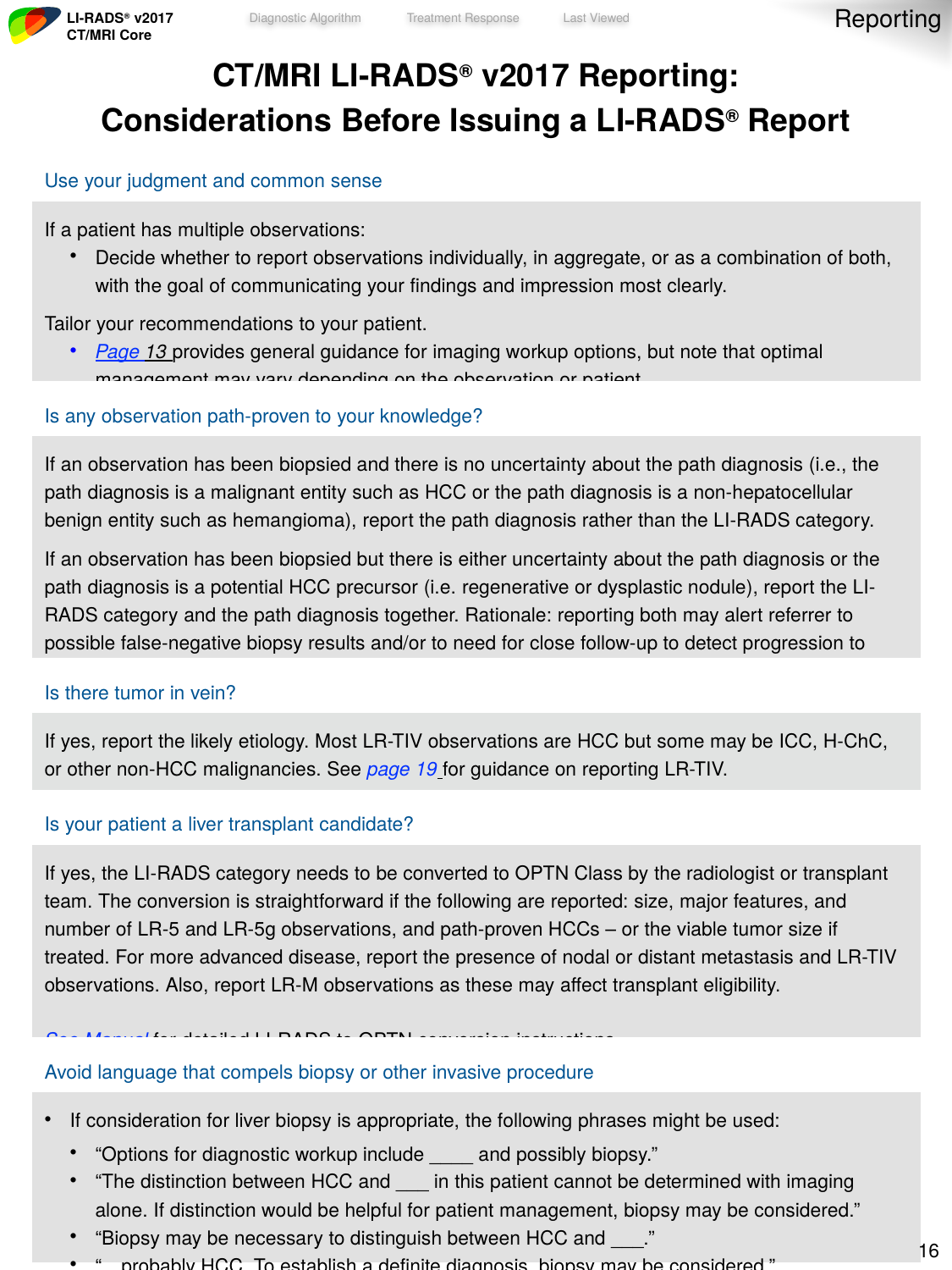

Reporting
| CT/MRI LI-RADS® v2017 Reporting: Considerations Before Issuing a LI-RADS® Report |
| --- |
| Use your judgment and common sense |
| If a patient has multiple observations: Decide whether to report observations individually, in aggregate, or as a combination of both, with the goal of communicating your findings and impression most clearly. Tailor your recommendations to your patient. Page 13 provides general guidance for imaging workup options, but note that optimal management may vary depending on the observation or patient. |
| Is any observation path-proven to your knowledge? |
| If an observation has been biopsied and there is no uncertainty about the path diagnosis (i.e., the path diagnosis is a malignant entity such as HCC or the path diagnosis is a non-hepatocellular benign entity such as hemangioma), report the path diagnosis rather than the LI-RADS category. If an observation has been biopsied but there is either uncertainty about the path diagnosis or the path diagnosis is a potential HCC precursor (i.e. regenerative or dysplastic nodule), report the LI-RADS category and the path diagnosis together. Rationale: reporting both may alert referrer to possible false-negative biopsy results and/or to need for close follow-up to detect progression to frank malignancy. |
| Is there tumor in vein? |
| If yes, report the likely etiology. Most LR-TIV observations are HCC but some may be ICC, H-ChC, or other non-HCC malignancies. See page 19 for guidance on reporting LR-TIV. |
| Is your patient a liver transplant candidate? |
| If yes, the LI-RADS category needs to be converted to OPTN Class by the radiologist or transplant team. The conversion is straightforward if the following are reported: size, major features, and number of LR-5 and LR-5g observations, and path-proven HCCs – or the viable tumor size if treated. For more advanced disease, report the presence of nodal or distant metastasis and LR-TIV observations. Also, report LR-M observations as these may affect transplant eligibility. See Manual for detailed LI-RADS to OPTN conversion instructions. |
| Avoid language that compels biopsy or other invasive procedure |
| If consideration for liver biopsy is appropriate, the following phrases might be used: “Options for diagnostic workup include \_\_\_\_ and possibly biopsy.” “The distinction between HCC and \_\_\_ in this patient cannot be determined with imaging alone. If distinction would be helpful for patient management, biopsy may be considered.” “Biopsy may be necessary to distinguish between HCC and \_\_\_.” “…probably HCC. To establish a definite diagnosis, biopsy may be considered.” |
16